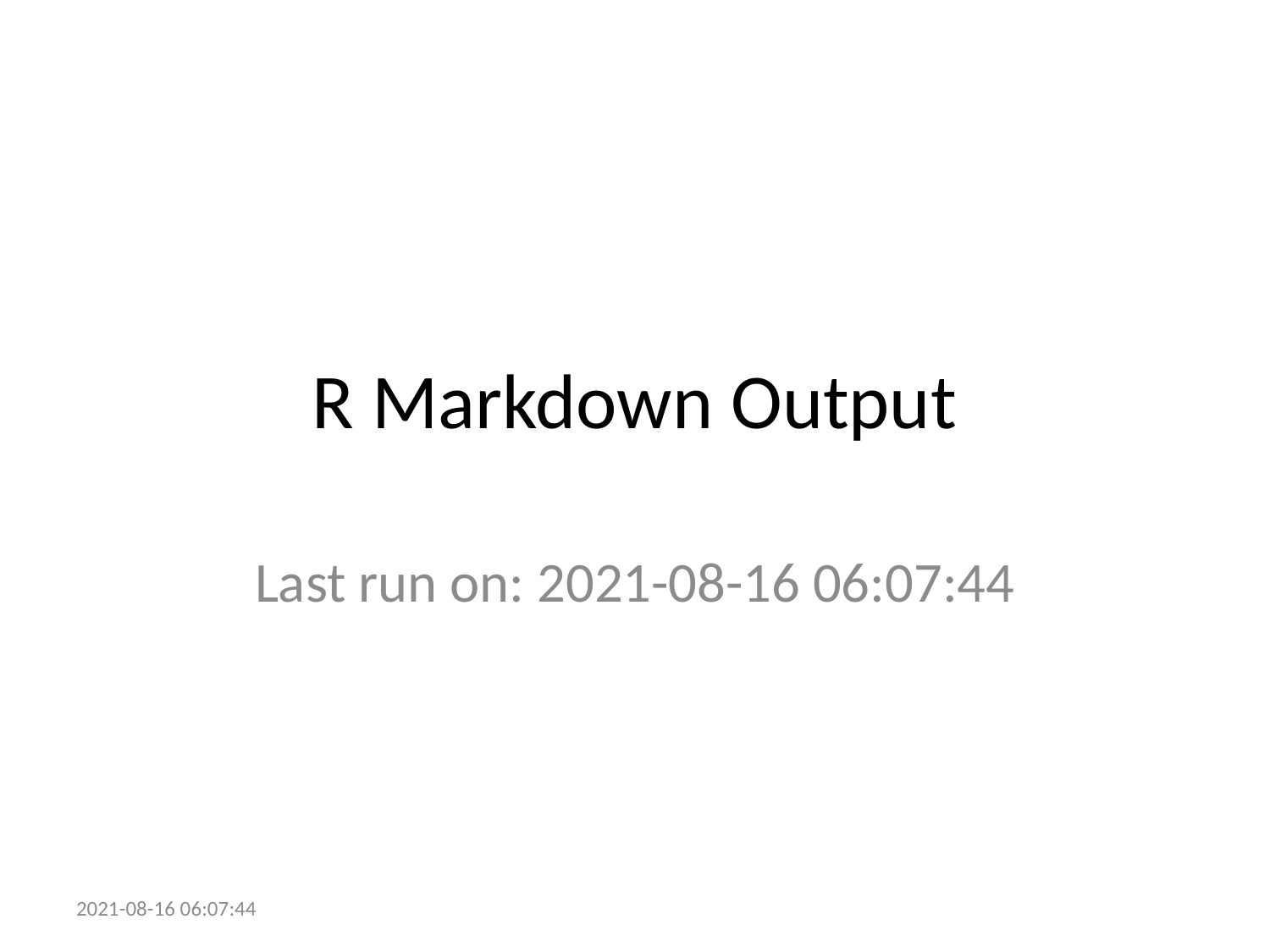

# R Markdown Output
Last run on: 2021-08-16 06:07:44
2021-08-16 06:07:44